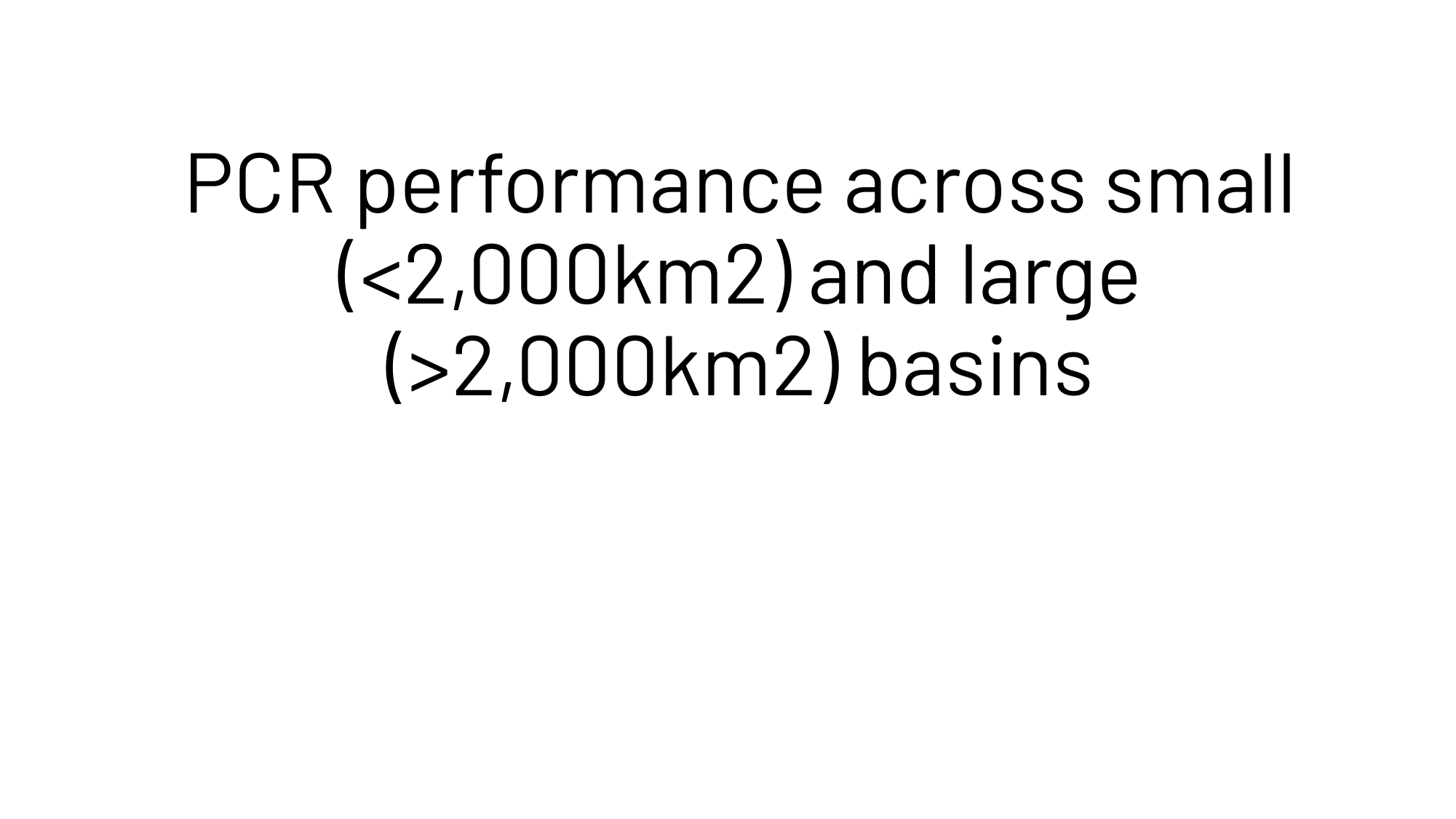

# PCR performance across small (<2,000km2) and large (>2,000km2) basins